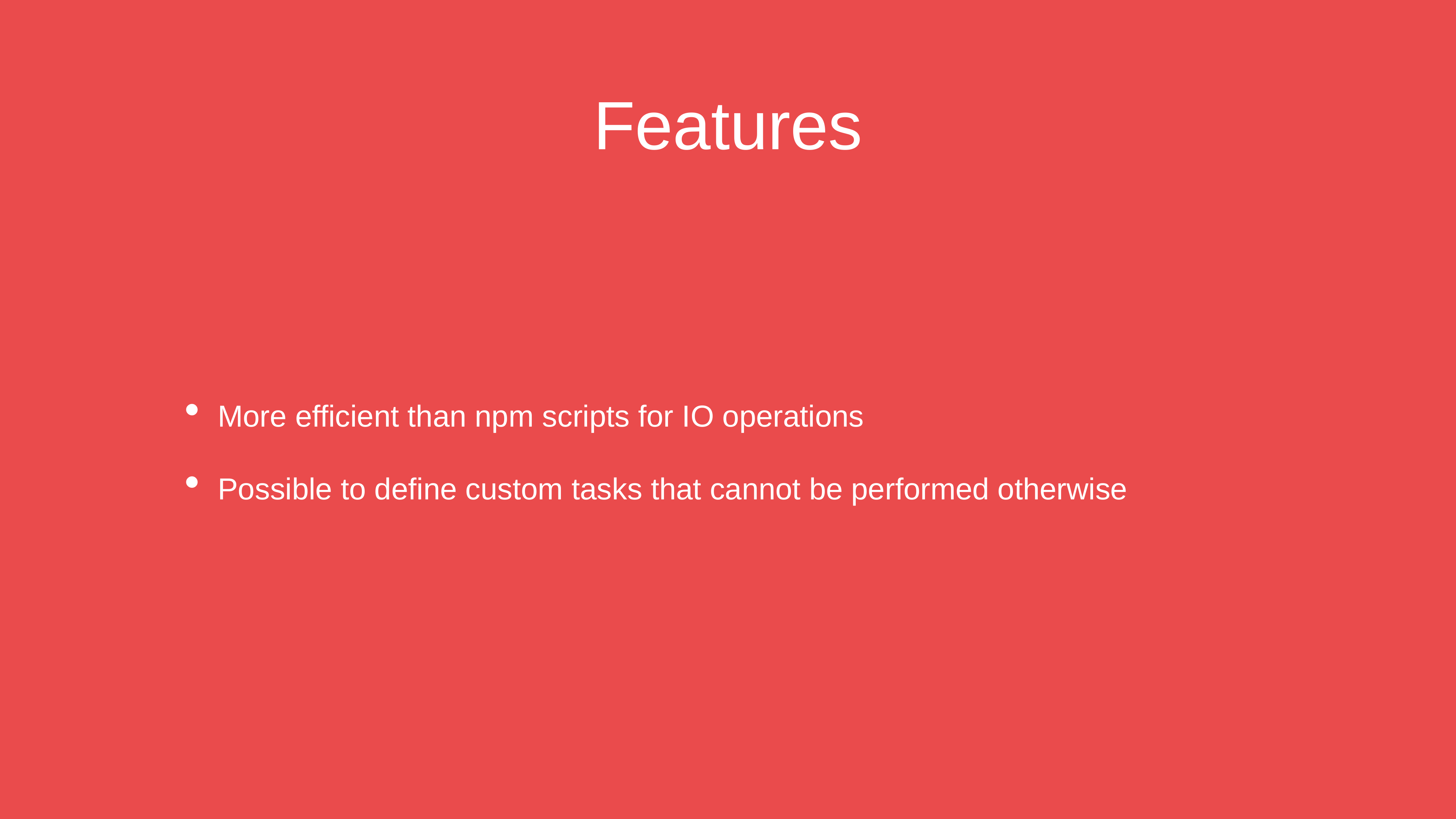

# Features
More efficient than npm scripts for IO operations
Possible to define custom tasks that cannot be performed otherwise